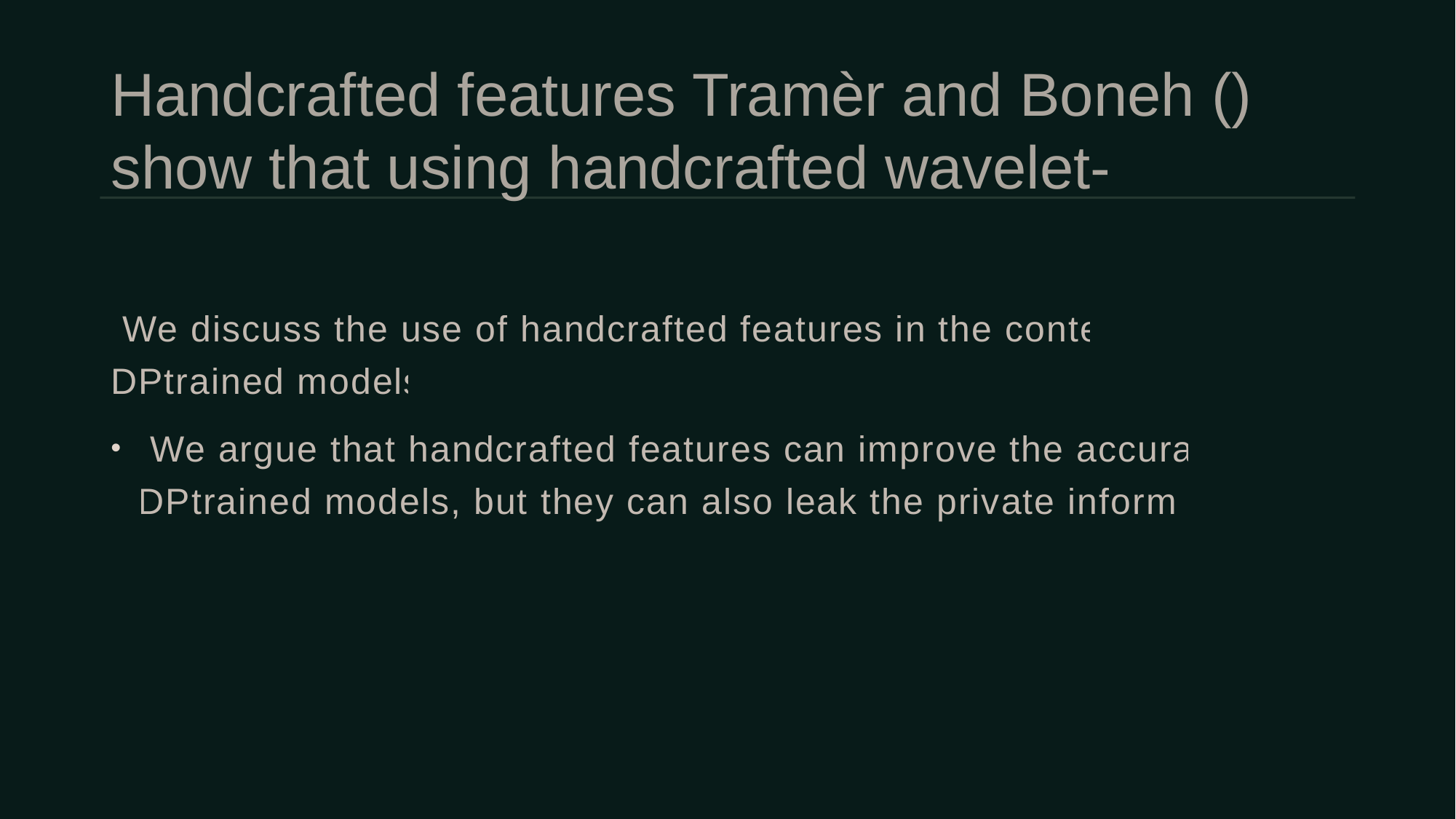

# Handcrafted features Tramèr and Boneh () show that using handcrafted wavelet-
 We discuss the use of handcrafted features in the context of DPtrained models.
 We argue that handcrafted features can improve the accuracy of DPtrained models, but they can also leak the private information.